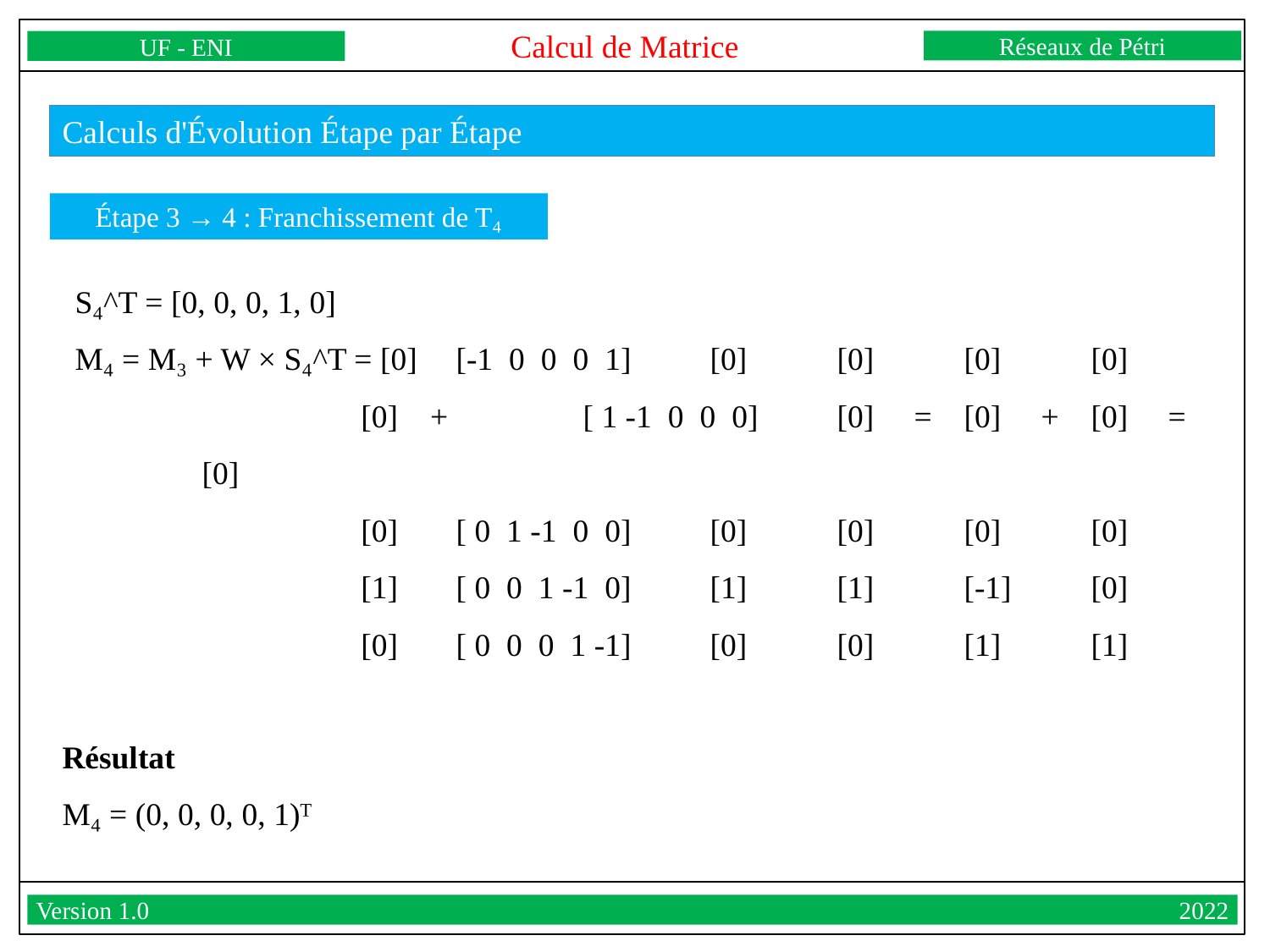

Calcul de Matrice
Réseaux de Pétri
UF - ENI
Version 1.0									2022
Calculs d'Évolution Étape par Étape
Étape 3 → 4 : Franchissement de T₄
S₄^T = [0, 0, 0, 1, 0]
M₄ = M₃ + W × S₄^T = [0]   	[-1  0  0  0  1] 	[0]   	[0]   	[0]   	[0]
                         	    [0]    + 	[ 1 -1  0  0  0] 	[0]     = 	[0]     + 	[0]     = 	[0]
                      	    [0]   	[ 0  1 -1  0  0] 	[0]   	[0]   	[0]   	[0]
                      	    [1]   	[ 0  0  1 -1  0] 	[1]   	[1]   	[-1]  	[0]
                      	    [0]   	[ 0  0  0  1 -1] 	[0]   	[0]   	[1]   	[1]
Résultat
M₄ = (0, 0, 0, 0, 1)ᵀ